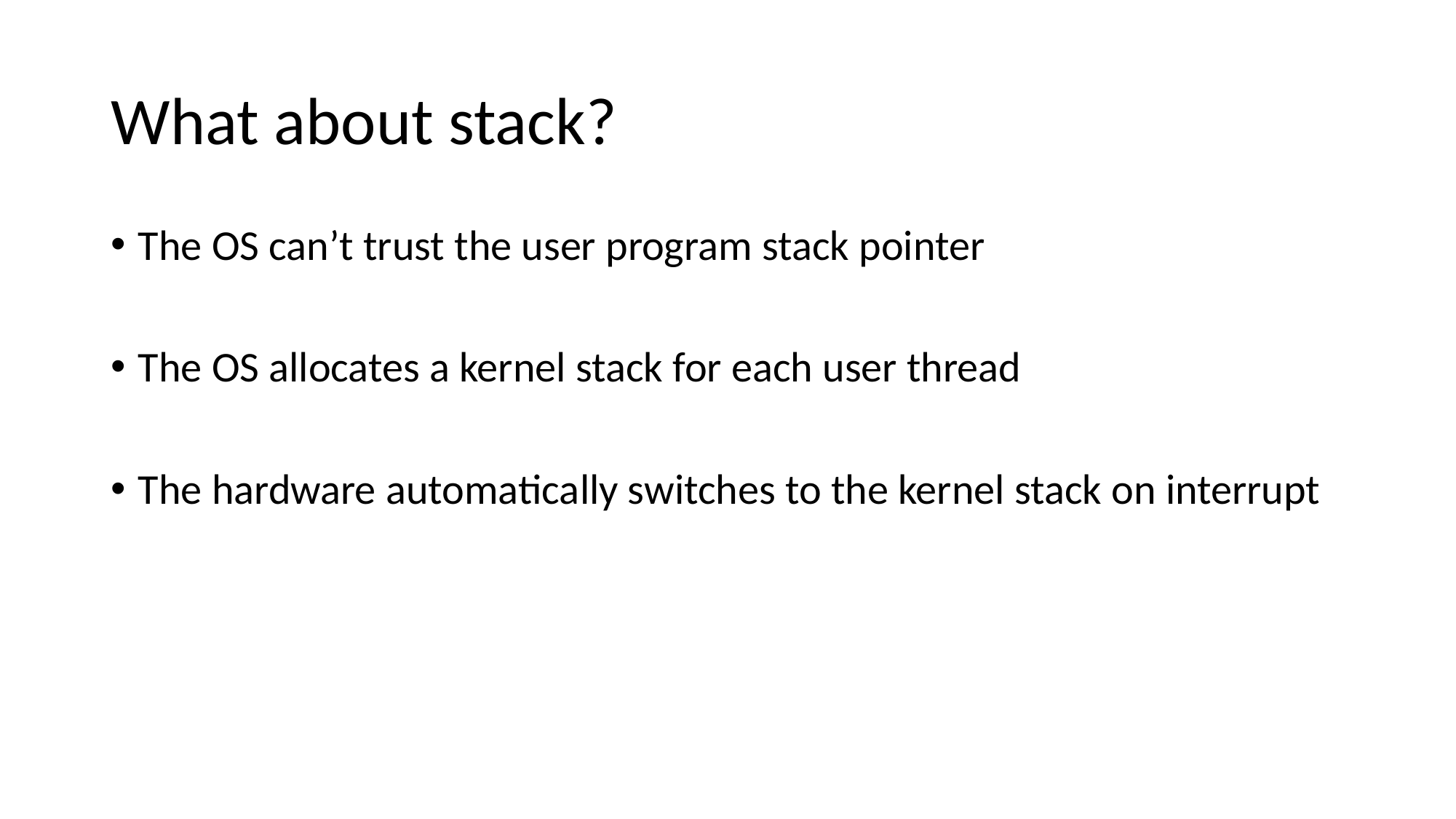

# What about stack?
The OS can’t trust the user program stack pointer

The OS allocates a kernel stack for each user thread

The hardware automatically switches to the kernel stack on interrupt